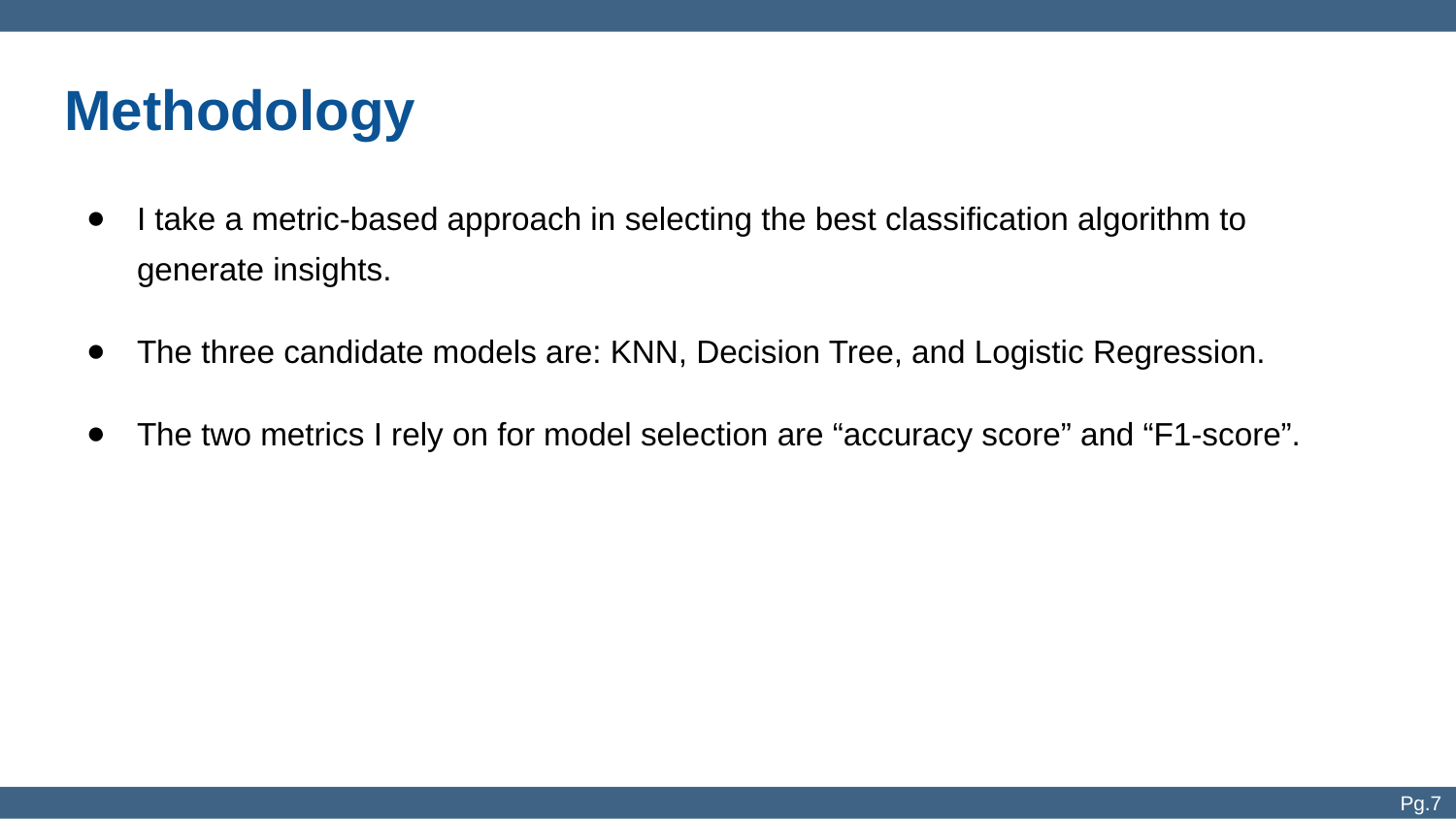

# Methodology
I take a metric-based approach in selecting the best classification algorithm to generate insights.
The three candidate models are: KNN, Decision Tree, and Logistic Regression.
The two metrics I rely on for model selection are “accuracy score” and “F1-score”.
Pg.7